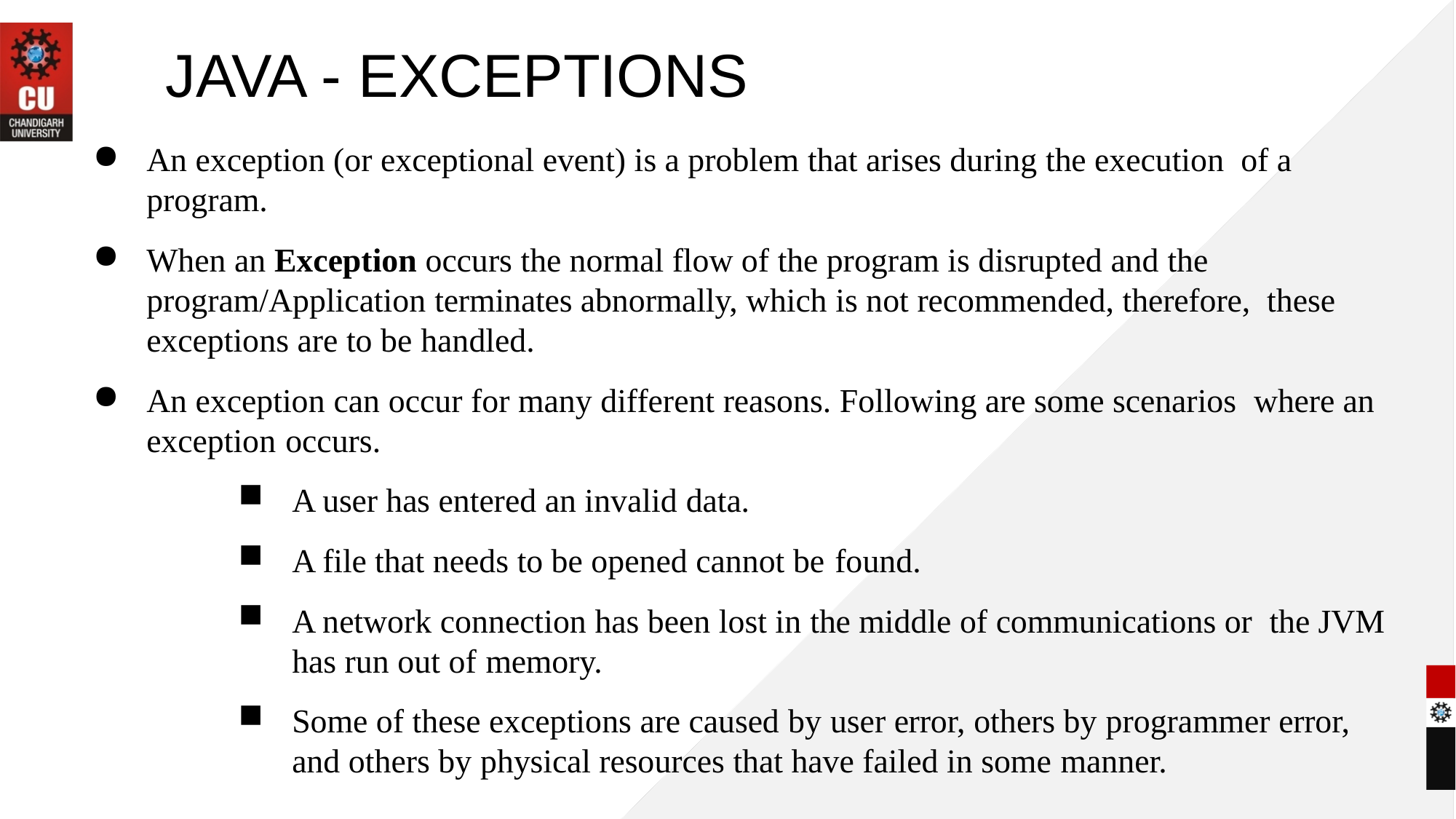

# JAVA - EXCEPTIONS
An exception (or exceptional event) is a problem that arises during the execution  of a program.
When an Exception occurs the normal flow of the program is disrupted and the  program/Application terminates abnormally, which is not recommended, therefore,  these exceptions are to be handled.
An exception can occur for many different reasons. Following are some scenarios  where an exception occurs.
A user has entered an invalid data.
A file that needs to be opened cannot be found.
A network connection has been lost in the middle of communications or  the JVM has run out of memory.
Some of these exceptions are caused by user error, others by programmer error,  and others by physical resources that have failed in some manner.